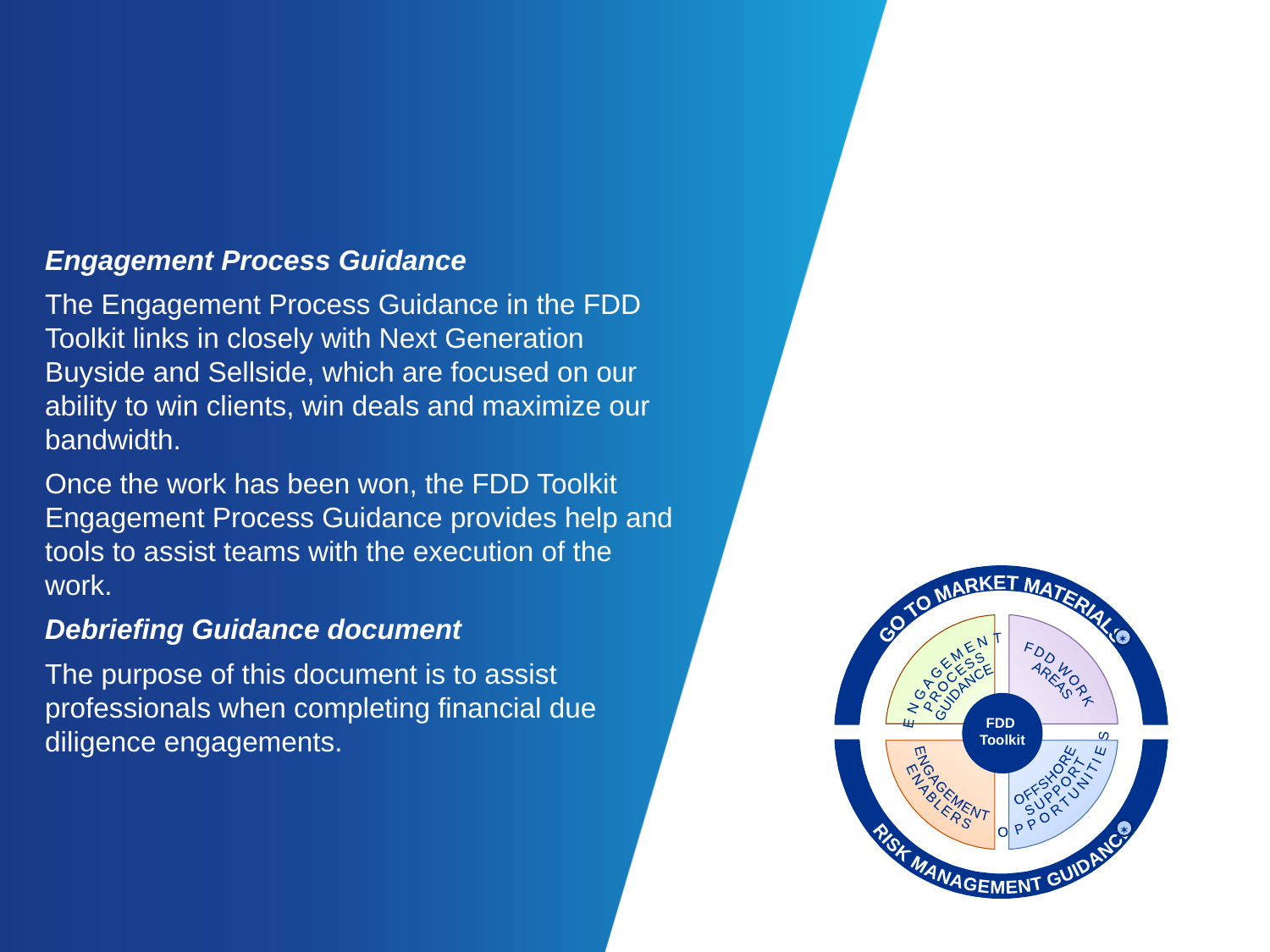

Engagement Process Guidance
The Engagement Process Guidance in the FDD Toolkit links in closely with Next Generation Buyside and Sellside, which are focused on our ability to win clients, win deals and maximize our bandwidth.
Once the work has been won, the FDD Toolkit Engagement Process Guidance provides help and tools to assist teams with the execution of the work.
Debriefing Guidance document
The purpose of this document is to assist professionals when completing financial due diligence engagements.

GO TO MARKET MATERIALS

RISK MANAGEMENT GUIDANCE

∗
FDD WORK
AREAS
ENGAGEMENT
PROCESS
GUIDANCE

FDD
Toolkit
OFFSHORE
SUPPORT
OPPORTUNITIES
ENGAGEMENT
ENABLERS

∗